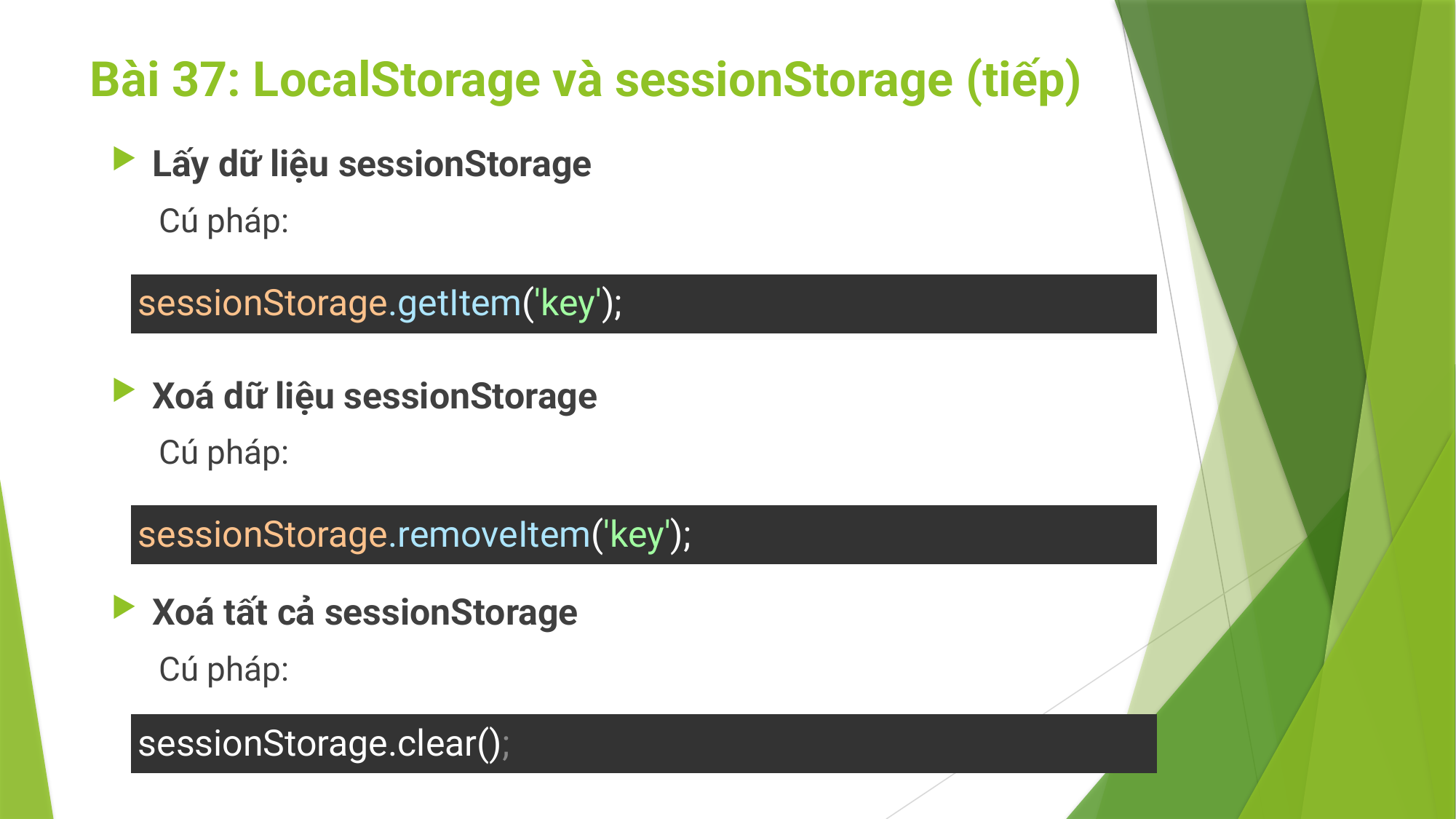

# Bài 37: LocalStorage và sessionStorage (tiếp)
Lấy dữ liệu sessionStorage
Cú pháp:

Xoá dữ liệu sessionStorage
Cú pháp:

Xoá tất cả sessionStorage
Cú pháp:

| sessionStorage.getItem('key'); |
| --- |

| sessionStorage.removeItem('key'); |
| --- |
| sessionStorage.clear(); |
| --- |